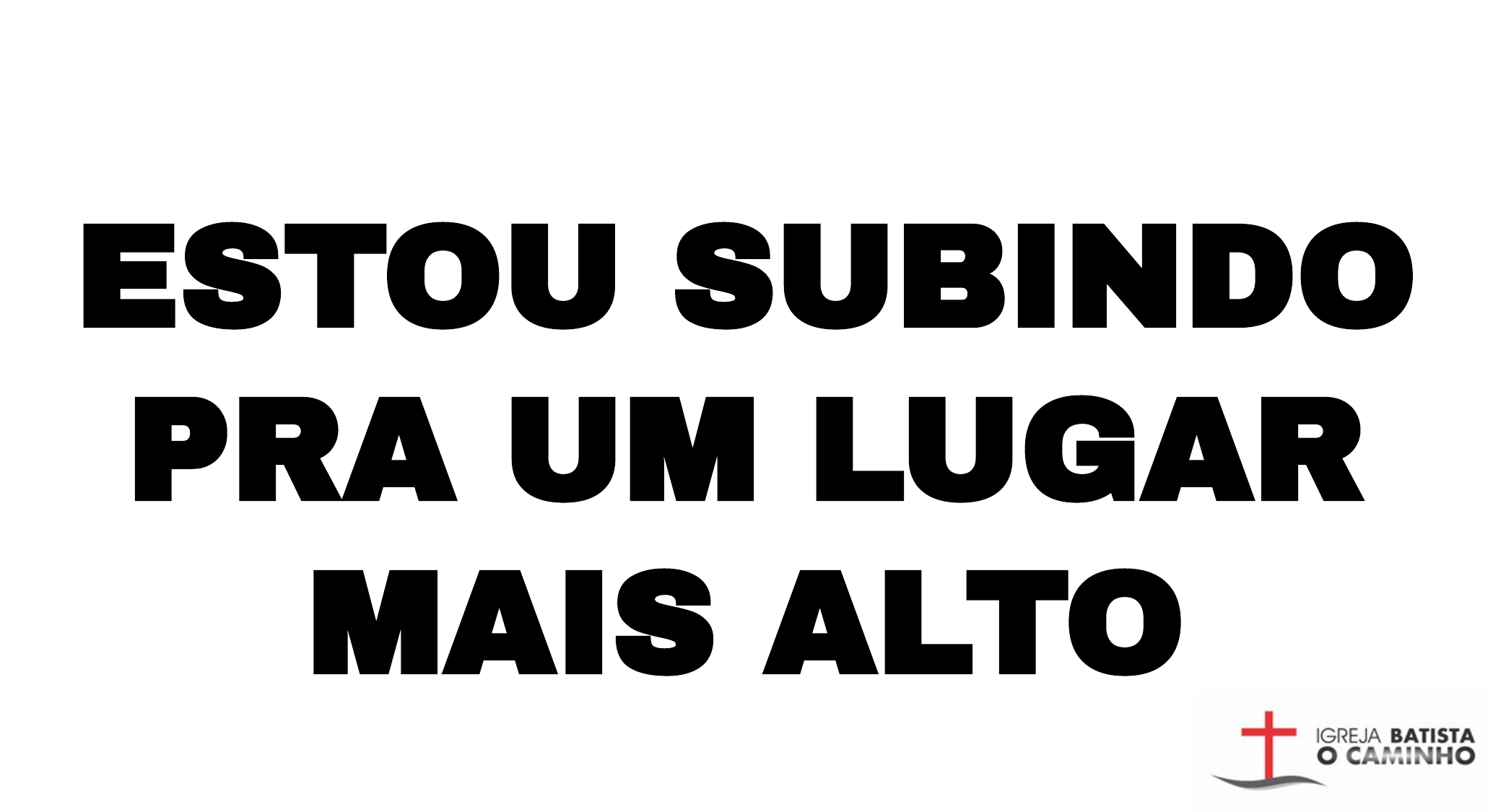

ESTOU SUBINDO PRA UM LUGAR MAIS ALTO